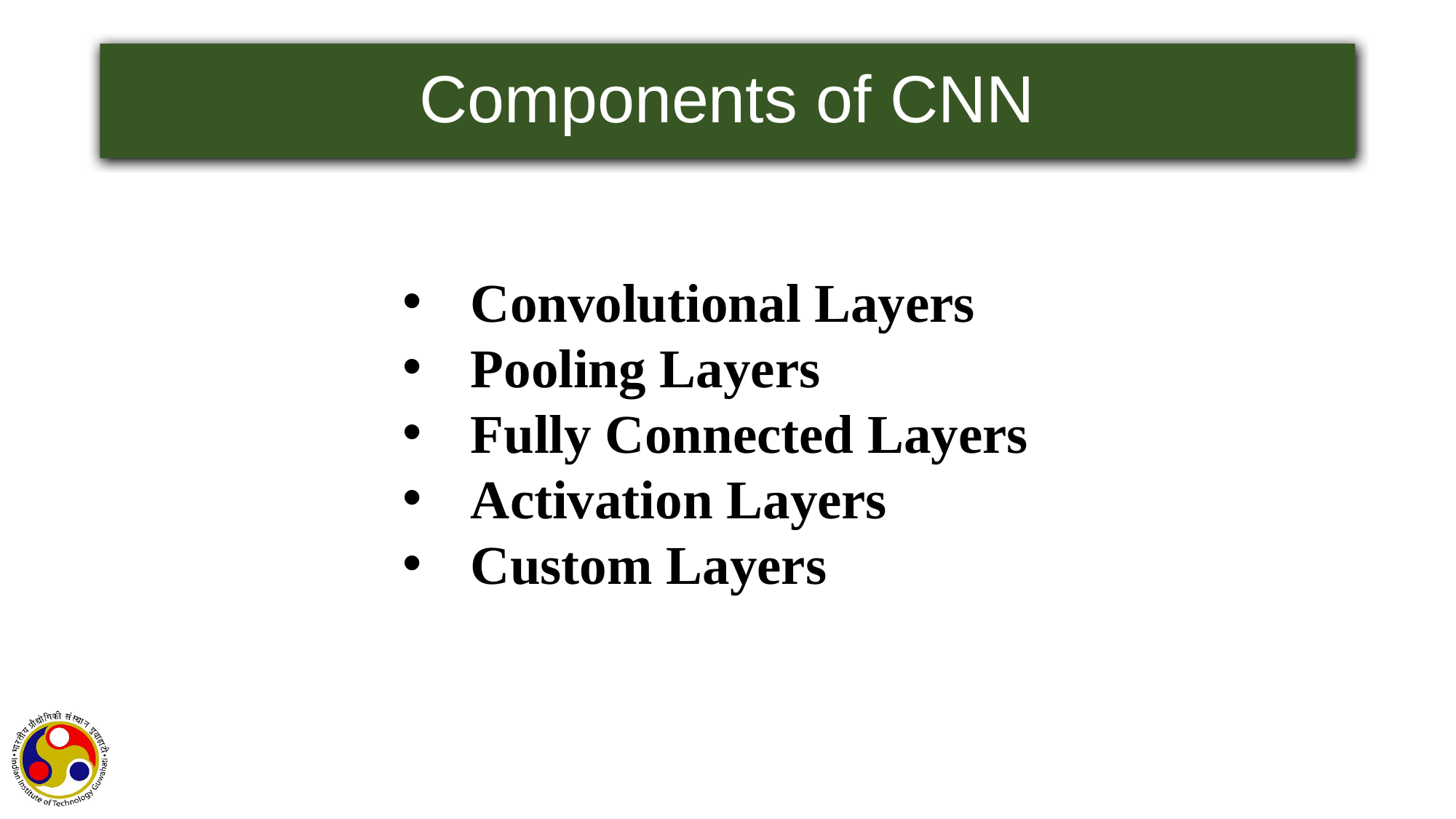

# Components of CNN
Convolutional Layers
Pooling Layers
Fully Connected Layers
Activation Layers
Custom Layers